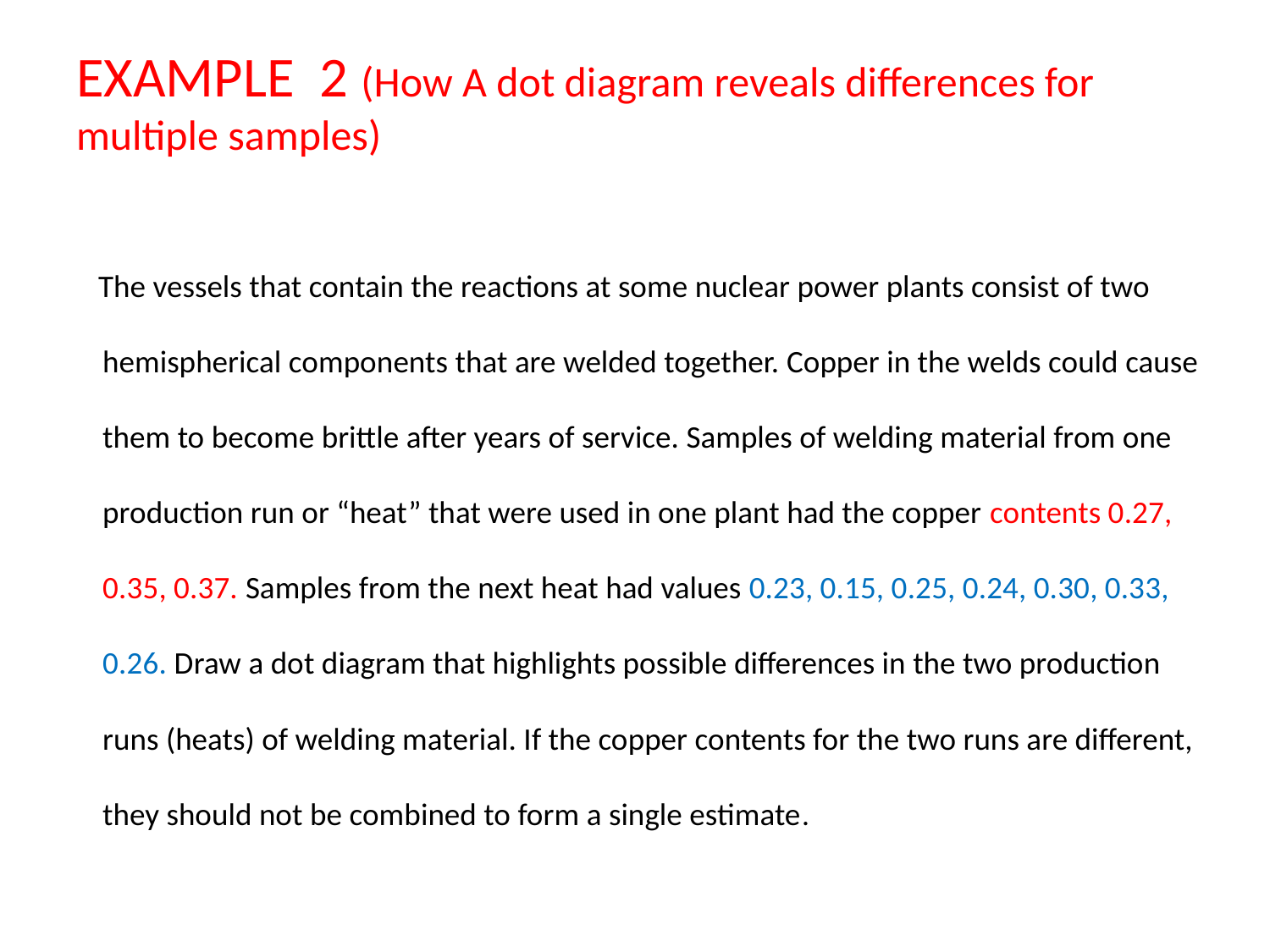

# EXAMPLE  2 (How A dot diagram reveals differences for multiple samples)
      The vessels that contain the reactions at some nuclear power plants consist of two hemispherical components that are welded together. Copper in the welds could cause them to become brittle after years of service. Samples of welding material from one production run or “heat” that were used in one plant had the copper contents 0.27, 0.35, 0.37. Samples from the next heat had values 0.23, 0.15, 0.25, 0.24, 0.30, 0.33, 0.26. Draw a dot diagram that highlights possible differences in the two production runs (heats) of welding material. If the copper contents for the two runs are different, they should not be combined to form a single estimate.